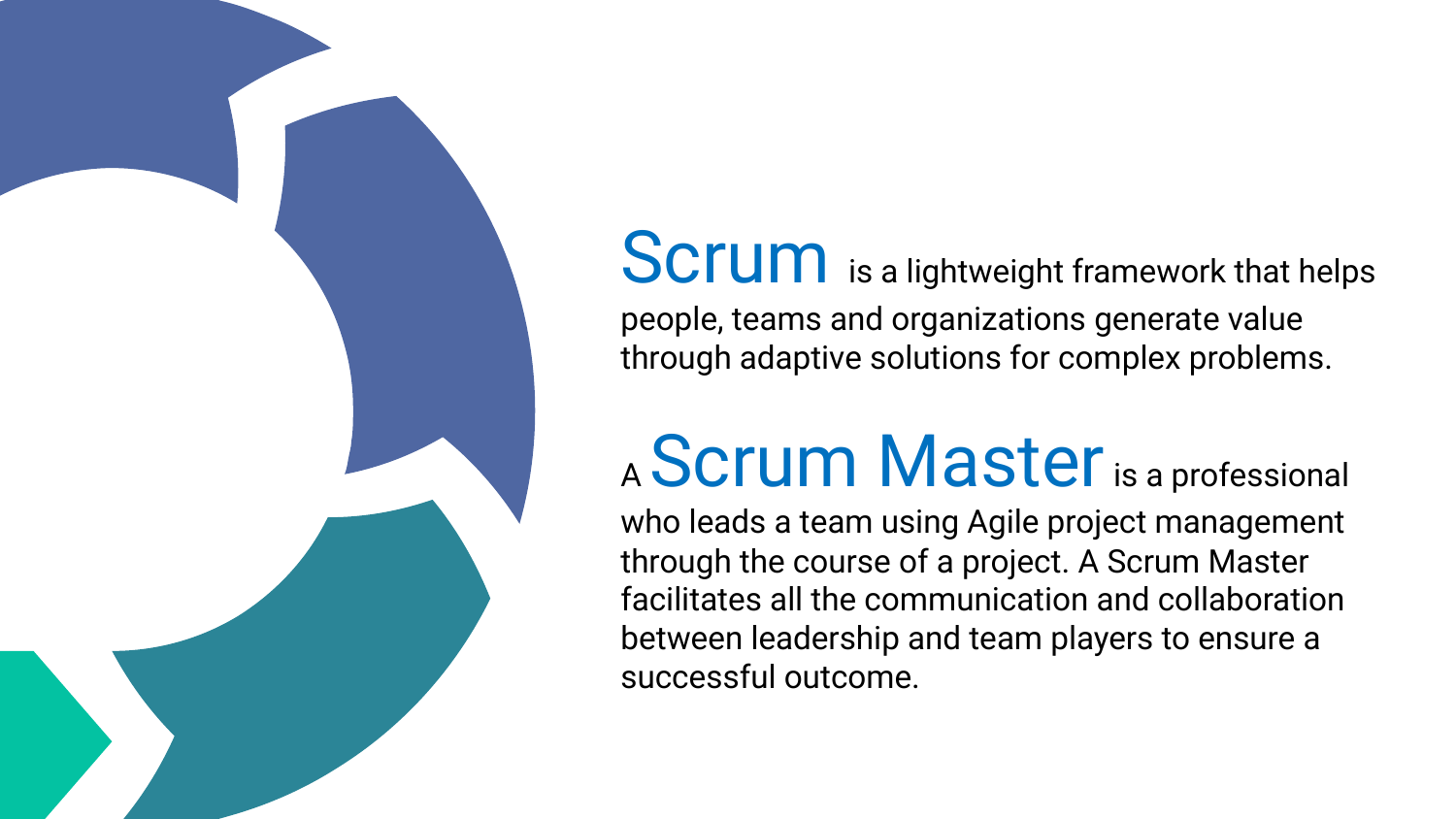

Scrum is a lightweight framework that helps people, teams and organizations generate value through adaptive solutions for complex problems.

A Scrum Master is a professional who leads a team using Agile project management through the course of a project. A Scrum Master facilitates all the communication and collaboration between leadership and team players to ensure a successful outcome.